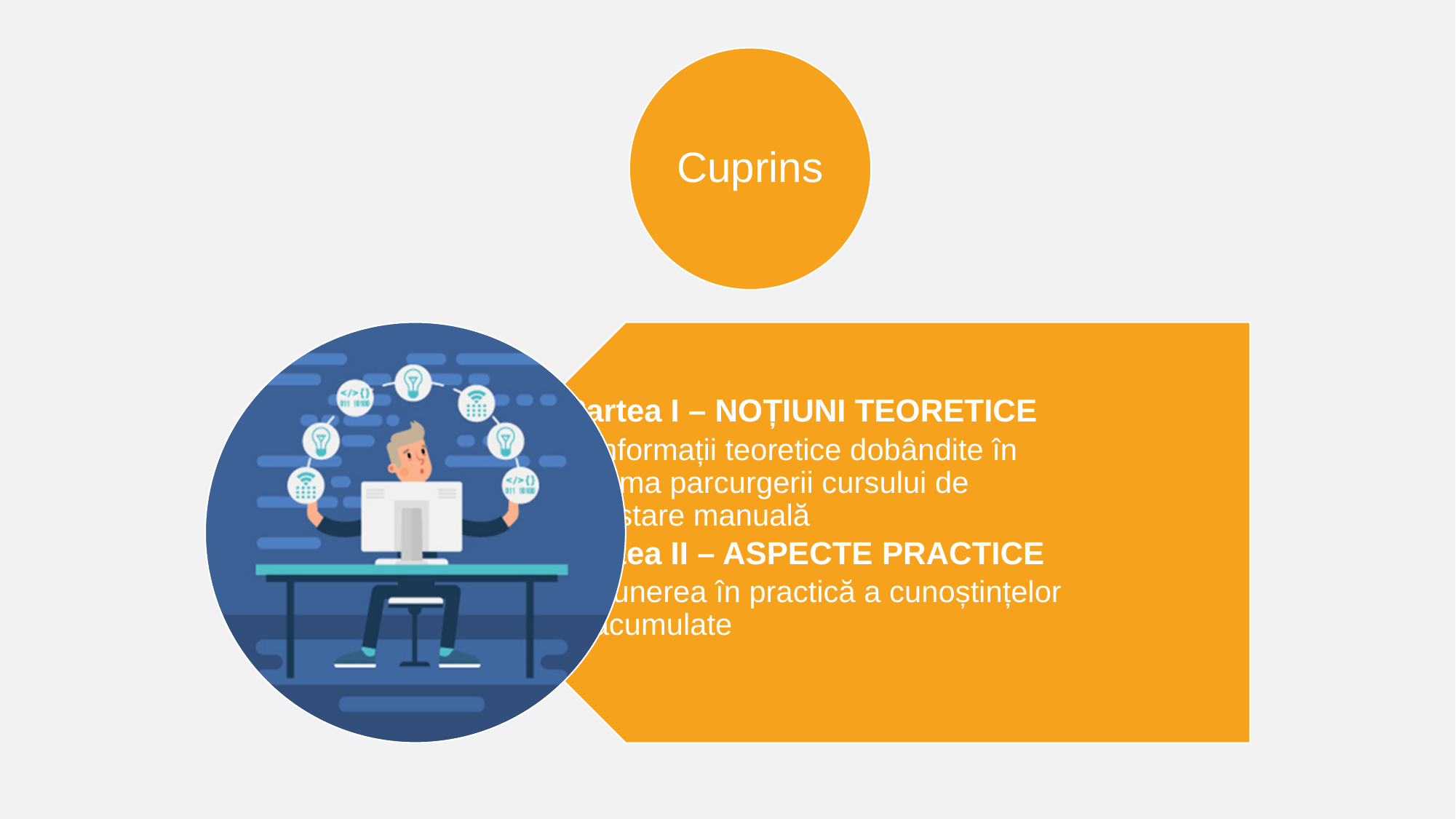

Cuprins

Partea I – NOȚIUNI TEORETICE
Informații teoretice dobândite în urma parcurgerii cursului de testare manuală
Partea II – ASPECTE PRACTICE
Punerea în practică a cunoștințelor acumulate